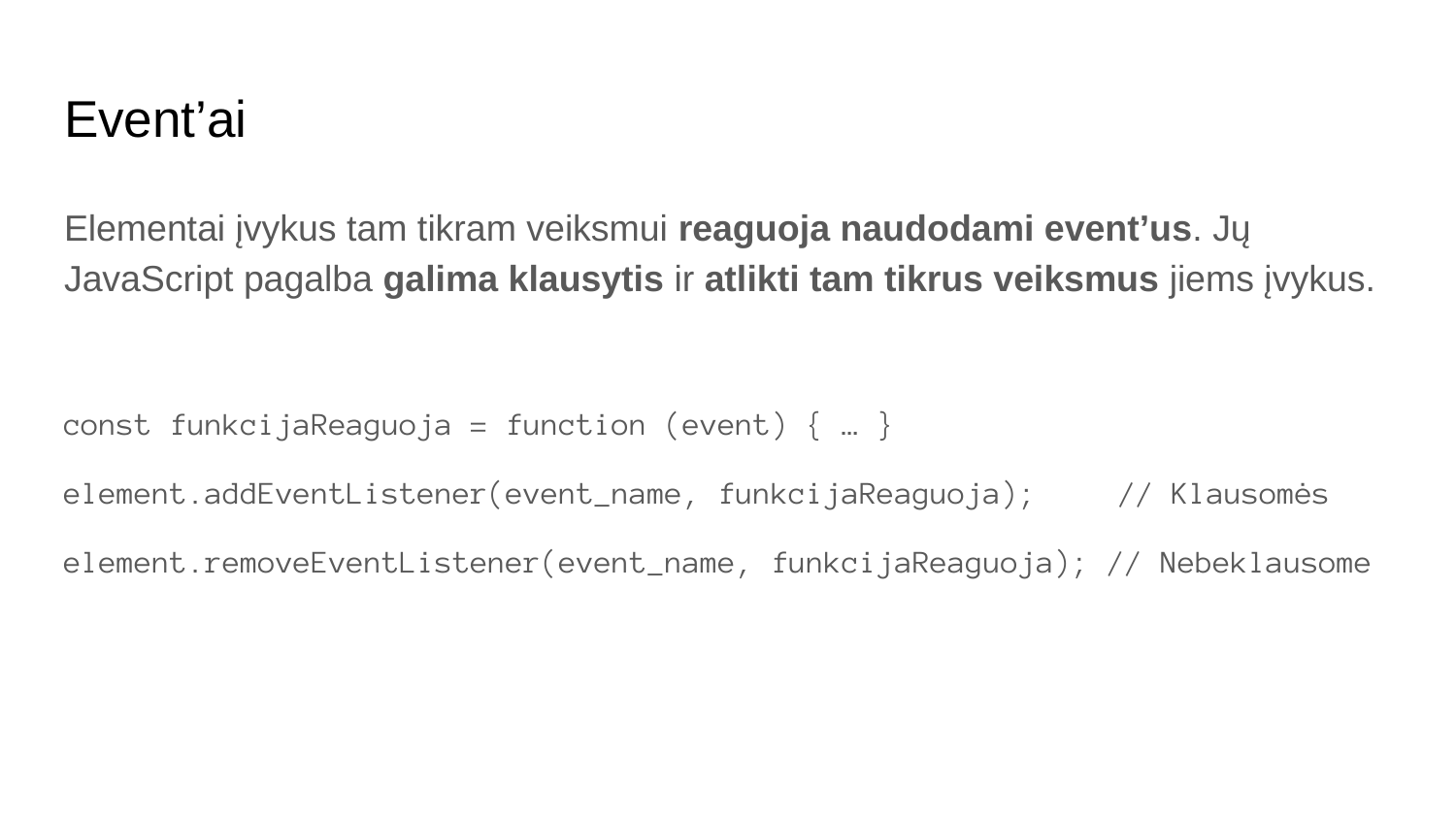

# Event’ai
Elementai įvykus tam tikram veiksmui reaguoja naudodami event’us. Jų JavaScript pagalba galima klausytis ir atlikti tam tikrus veiksmus jiems įvykus.

const funkcijaReaguoja = function (event) { … }
element.addEventListener(event_name, funkcijaReaguoja);	  // Klausomės
element.removeEventListener(event_name, funkcijaReaguoja); // Nebeklausome